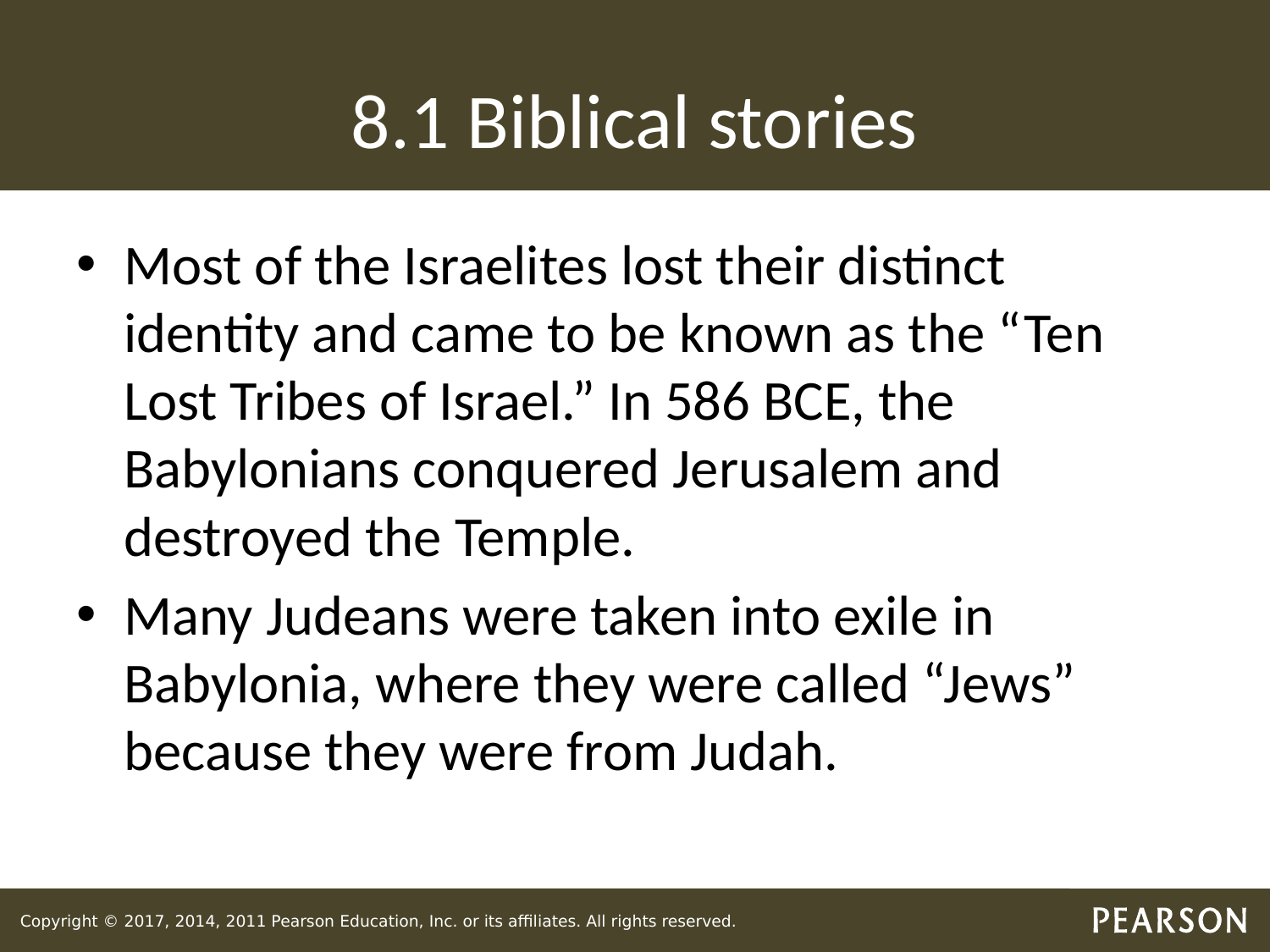

# 8.1 Biblical stories
Most of the Israelites lost their distinct identity and came to be known as the “Ten Lost Tribes of Israel.” In 586 BCE, the Babylonians conquered Jerusalem and destroyed the Temple.
Many Judeans were taken into exile in Babylonia, where they were called “Jews” because they were from Judah.